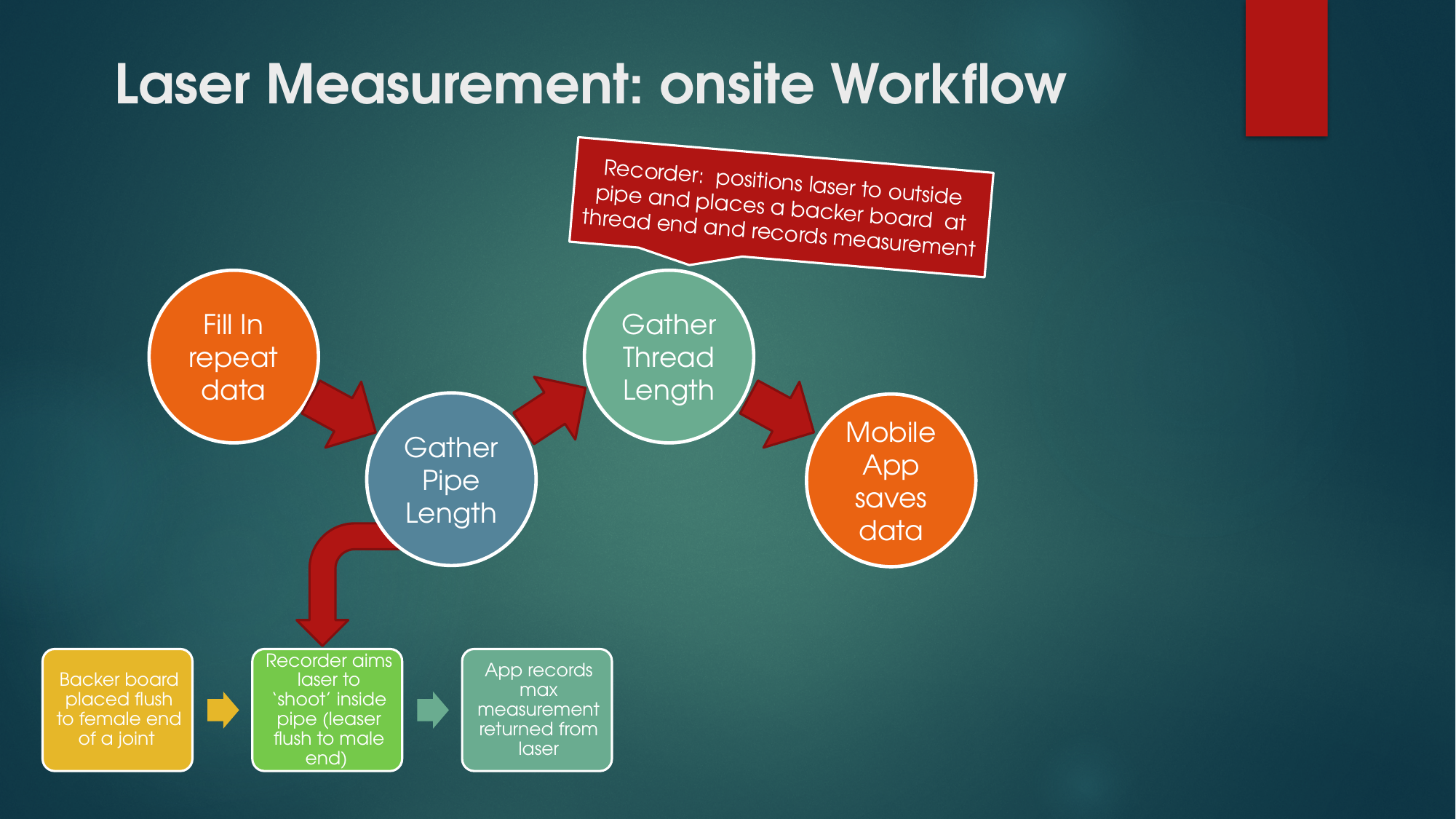

# Laser Measurement: onsite Workflow
Recorder:  positions laser to outside pipe and places a backer board  at thread end and records measurement
Gather Thread Length
Fill In repeat data

Gather Pipe Length
Mobile App saves data

Backer board placed flush to female end of a joint

Recorder aims laser to ‘shoot’ inside pipe (leaser flush to male end)

App records max measurement returned from laser